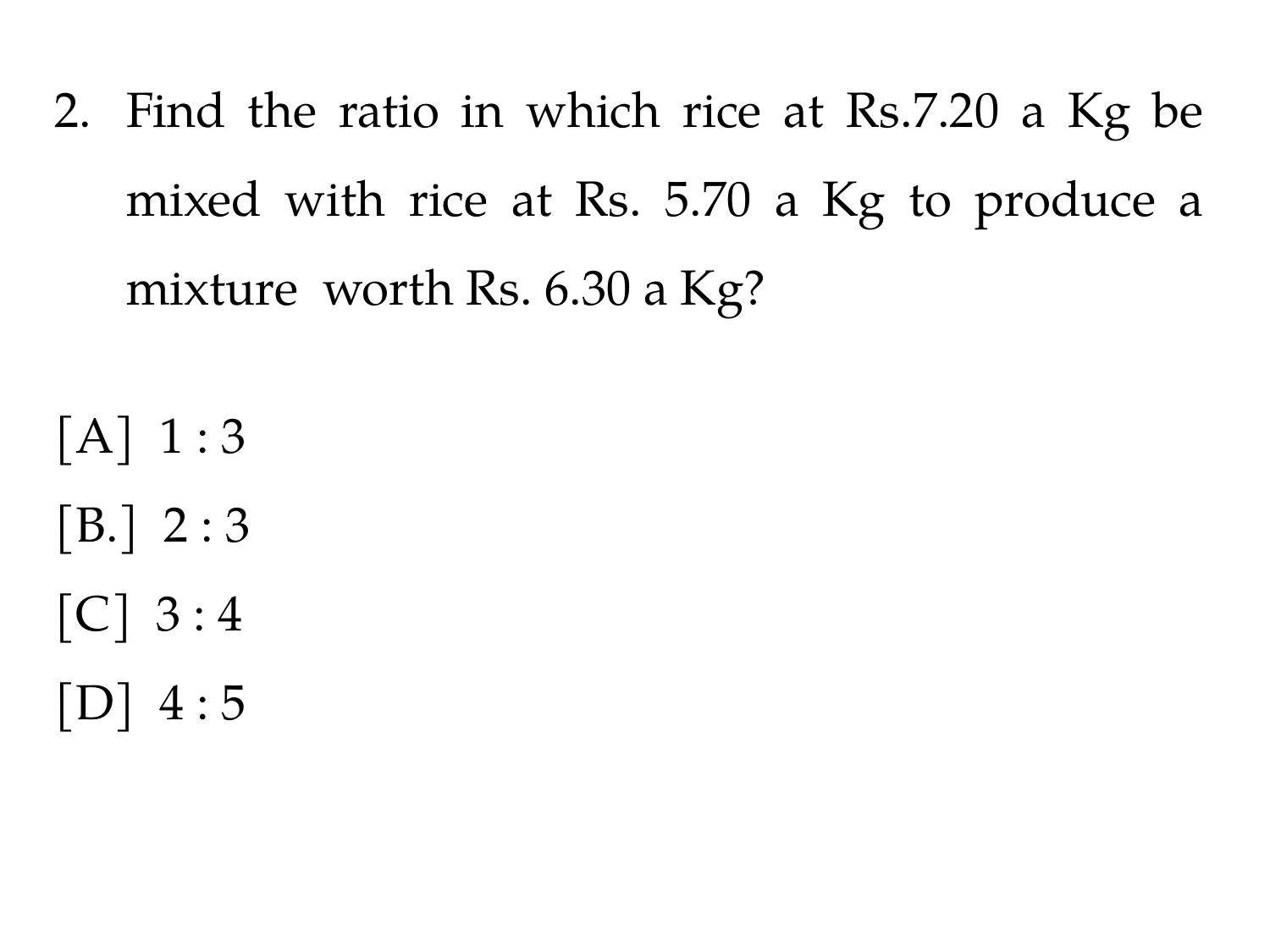

Find the ratio in which rice at Rs.7.20 a Kg be mixed with rice at Rs. 5.70 a Kg to produce a mixture  worth Rs. 6.30 a Kg?

[A]  1 : 3
[B.]  2 : 3
[C]  3 : 4
[D]  4 : 5